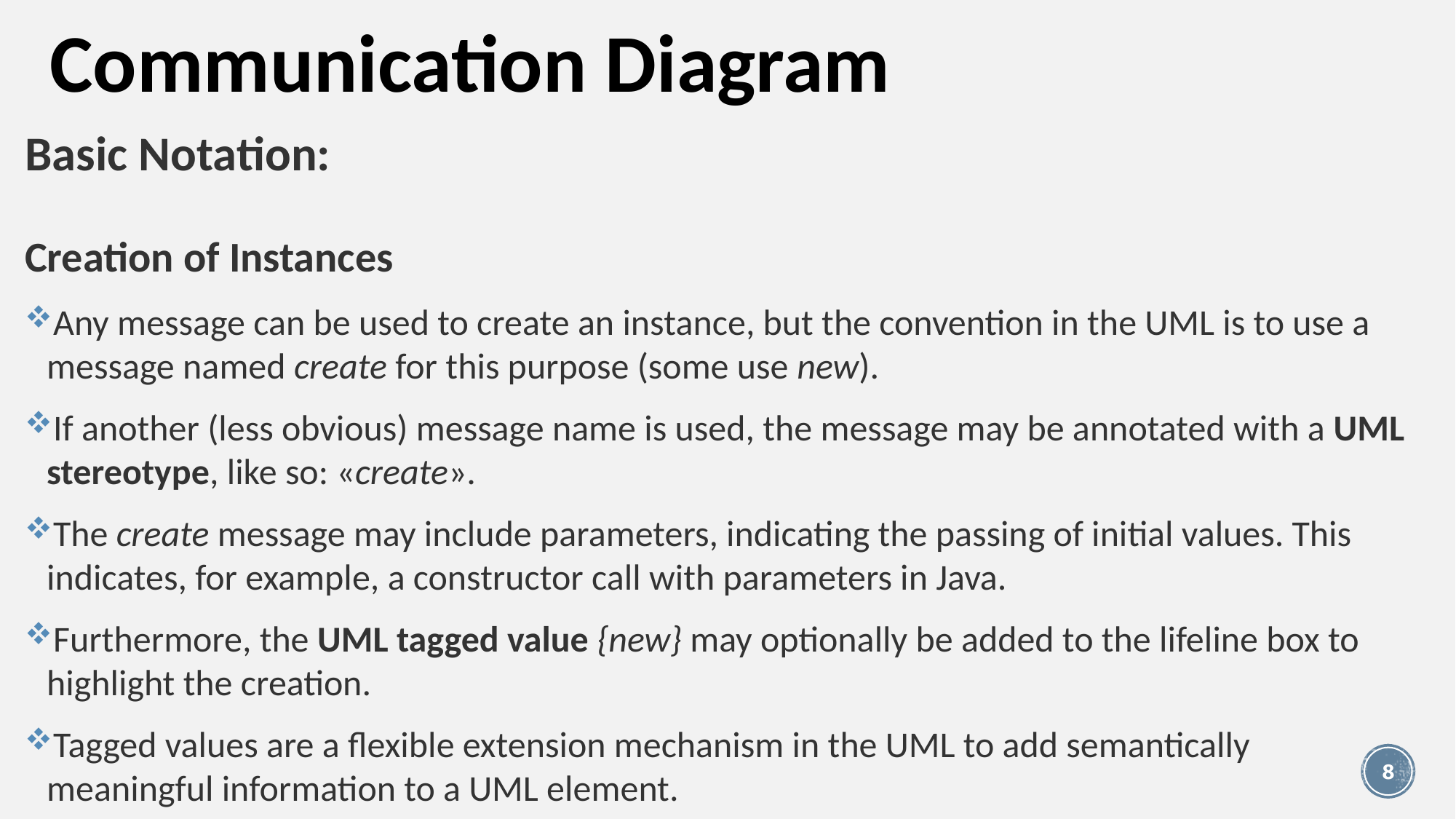

# Communication Diagram
Basic Notation:
Creation of Instances
Any message can be used to create an instance, but the convention in the UML is to use a message named create for this purpose (some use new).
If another (less obvious) message name is used, the message may be annotated with a UML stereotype, like so: «create».
The create message may include parameters, indicating the passing of initial values. This indicates, for example, a constructor call with parameters in Java.
Furthermore, the UML tagged value {new} may optionally be added to the lifeline box to highlight the creation.
Tagged values are a flexible extension mechanism in the UML to add semantically meaningful information to a UML element.
8